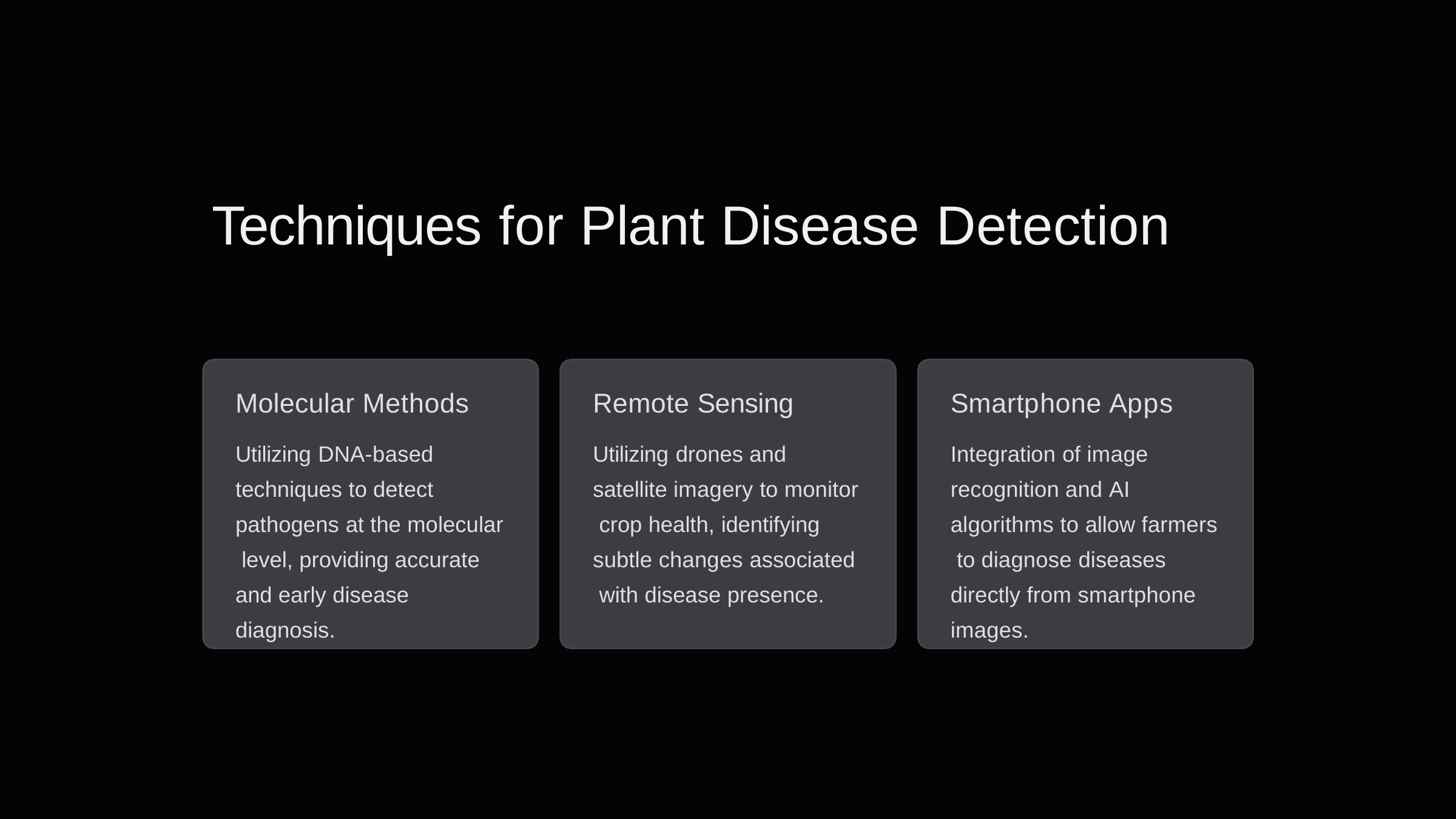

# Techniques for Plant Disease Detection

Molecular Methods
Utilizing DNA-based  techniques to detect  pathogens at the molecular  level, providing accurate  and early disease  diagnosis.
Remote Sensing
Utilizing drones and  satellite imagery to monitor  crop health, identifying  subtle changes associated  with disease presence.
Smartphone Apps
Integration of image  recognition and AI  algorithms to allow farmers  to diagnose diseases  directly from smartphone  images.